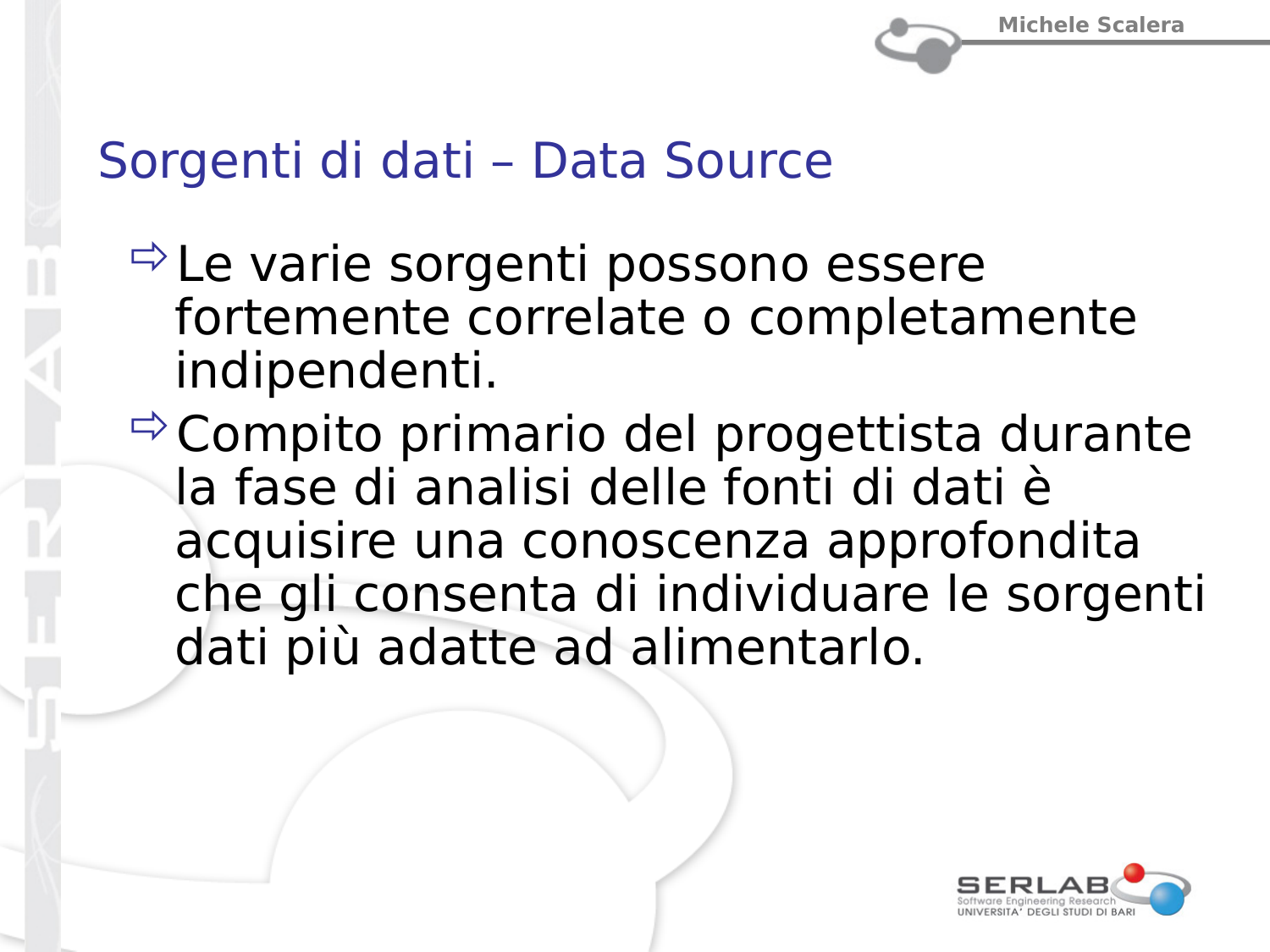

# Sorgenti di dati – Data Source
Le varie sorgenti possono essere fortemente correlate o completamente indipendenti.
Compito primario del progettista durante la fase di analisi delle fonti di dati è acquisire una conoscenza approfondita che gli consenta di individuare le sorgenti dati più adatte ad alimentarlo.
Prof. Michele Scalera